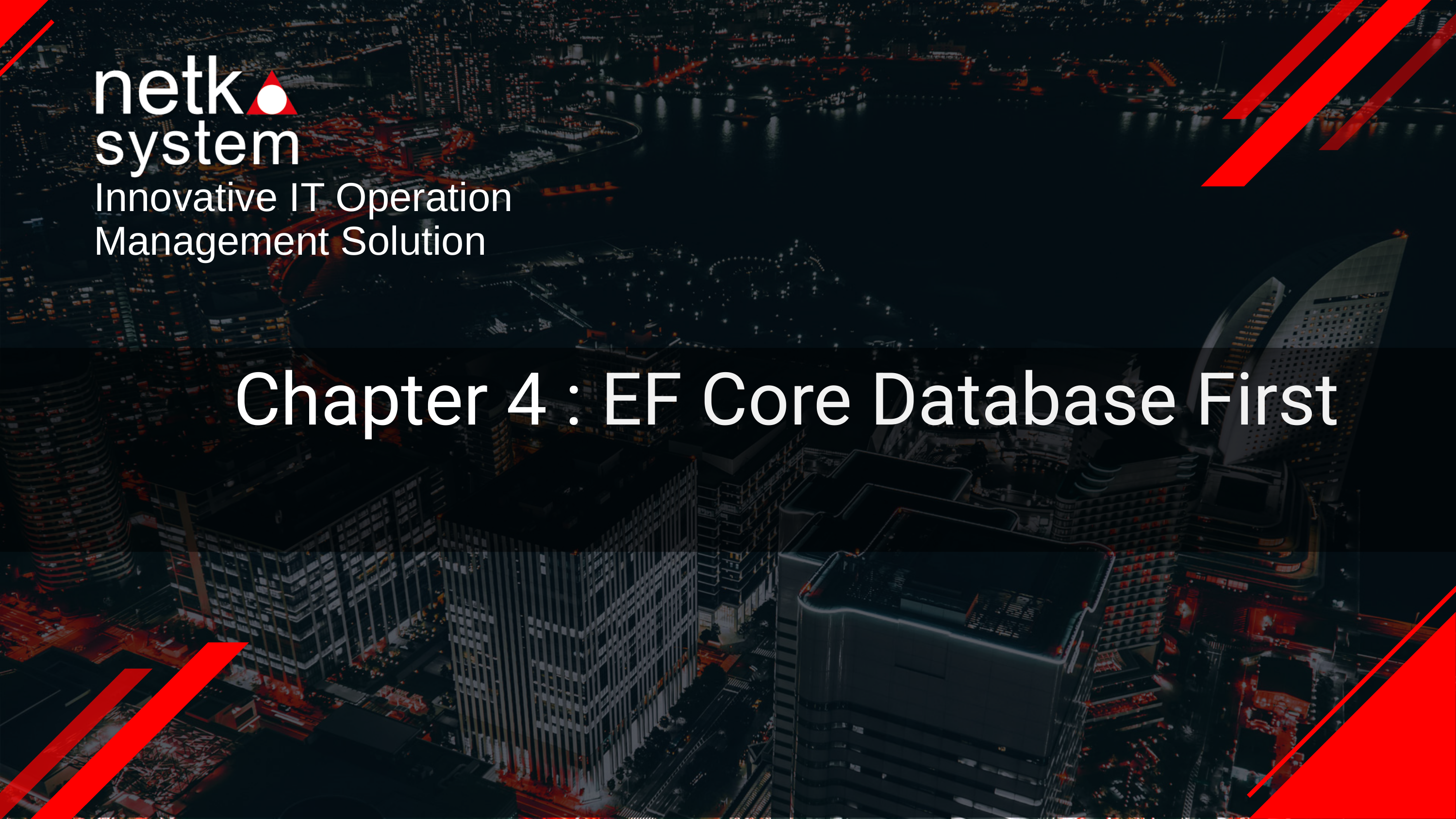

Chapter 4 : EF Core Database First